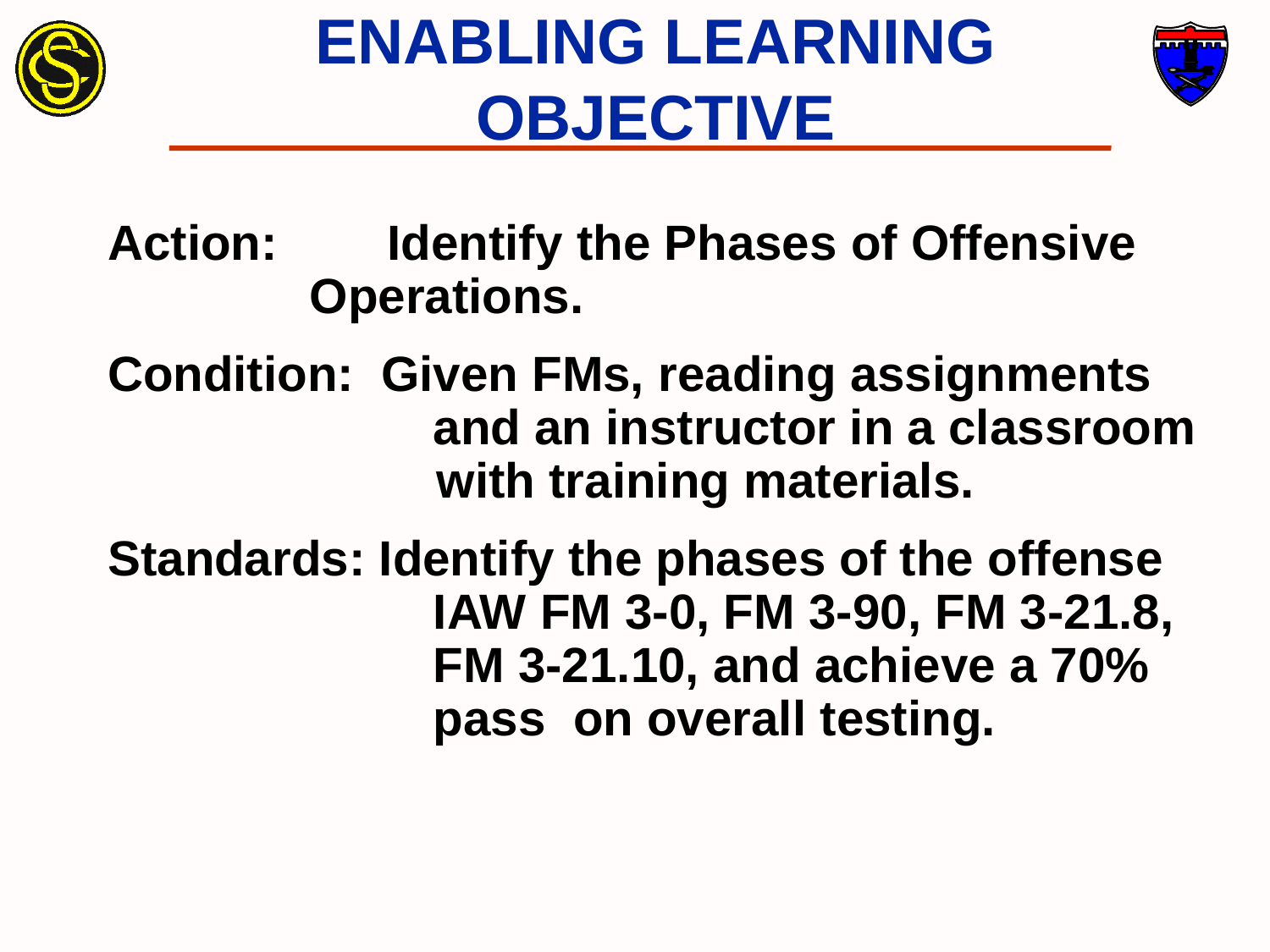

# ENABLING LEARNING OBJECTIVE
Action:        Identify the Phases of Offensive 		  Operations.
Condition:  Given FMs, reading assignments  	           and an instructor in a classroom 		  with training materials.
Standards: Identify the phases of the offense 	           IAW FM 3-0, FM 3-90, FM 3-21.8,          	           FM 3-21.10, and achieve a 70%   	           pass  on overall testing.